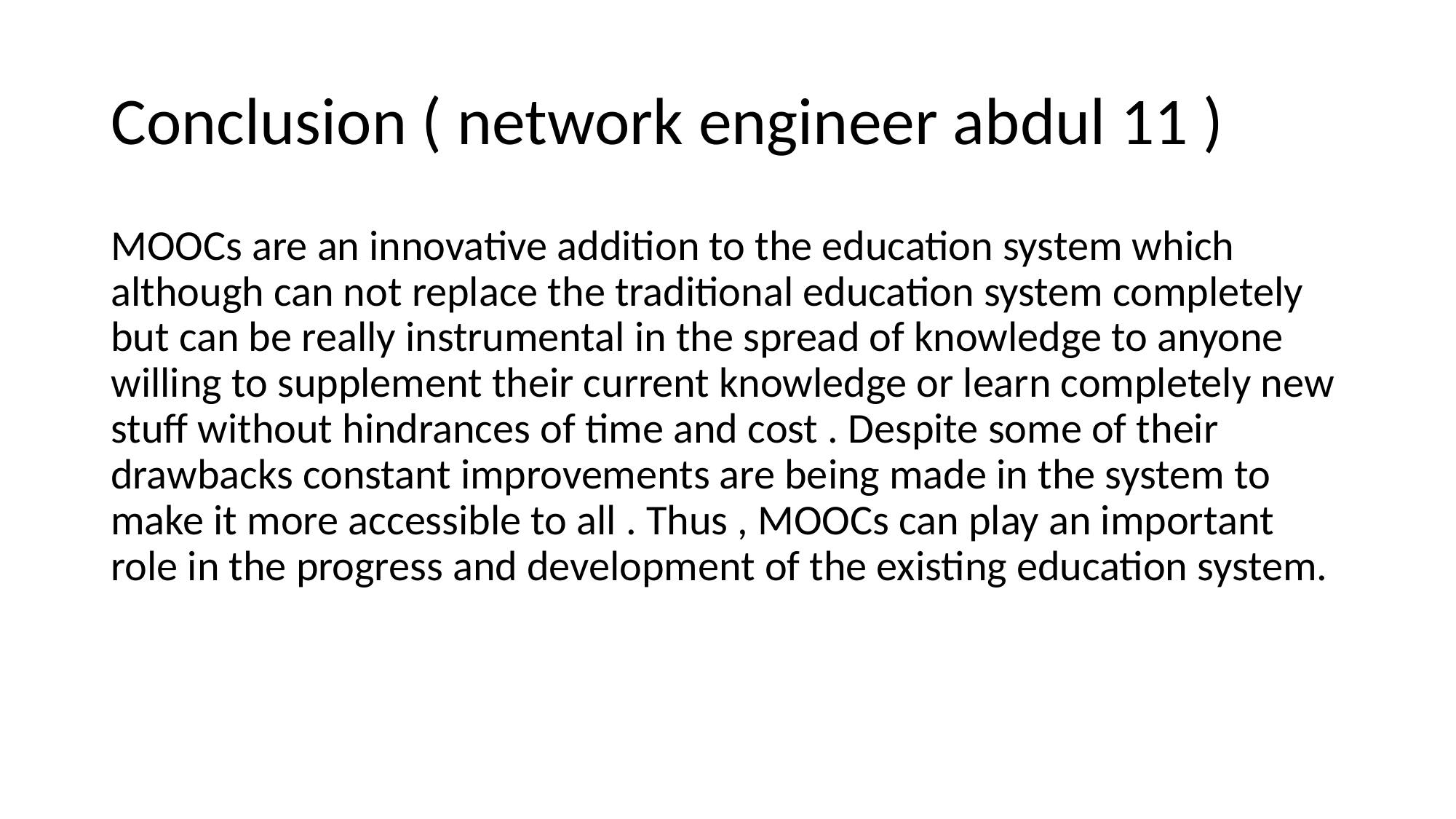

# Conclusion ( network engineer abdul 11 )
MOOCs are an innovative addition to the education system which although can not replace the traditional education system completely but can be really instrumental in the spread of knowledge to anyone willing to supplement their current knowledge or learn completely new stuff without hindrances of time and cost . Despite some of their drawbacks constant improvements are being made in the system to make it more accessible to all . Thus , MOOCs can play an important role in the progress and development of the existing education system.